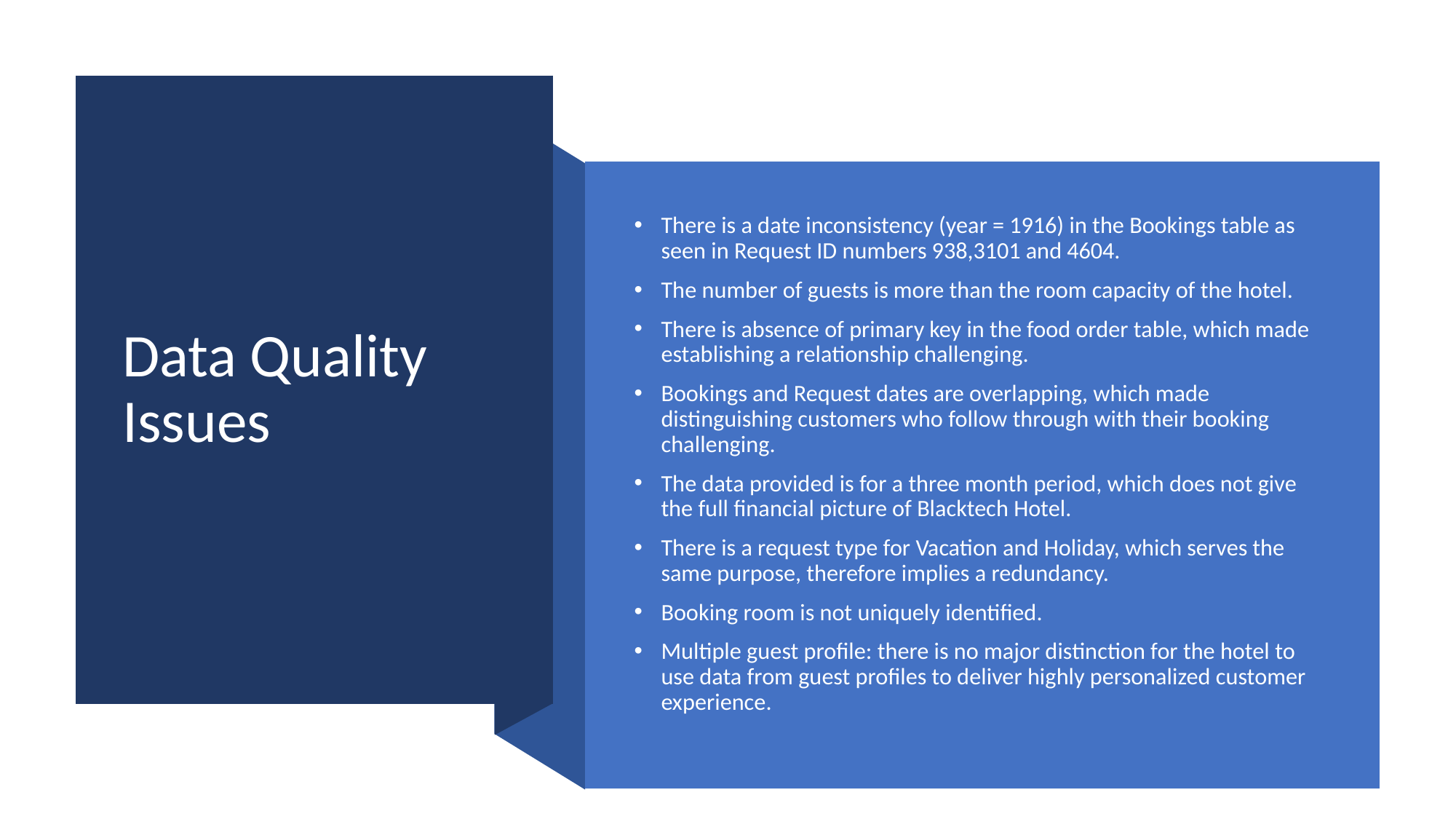

# Data Quality Issues

There is a date inconsistency (year = 1916) in the Bookings table as seen in Request ID numbers 938,3101 and 4604.
The number of guests is more than the room capacity of the hotel.
There is absence of primary key in the food order table, which made establishing a relationship challenging.
Bookings and Request dates are overlapping, which made distinguishing customers who follow through with their booking challenging.
The data provided is for a three month period, which does not give the full financial picture of Blacktech Hotel.
There is a request type for Vacation and Holiday, which serves the same purpose, therefore implies a redundancy.
Booking room is not uniquely identified.
Multiple guest profile: there is no major distinction for the hotel to use data from guest profiles to deliver highly personalized customer experience.